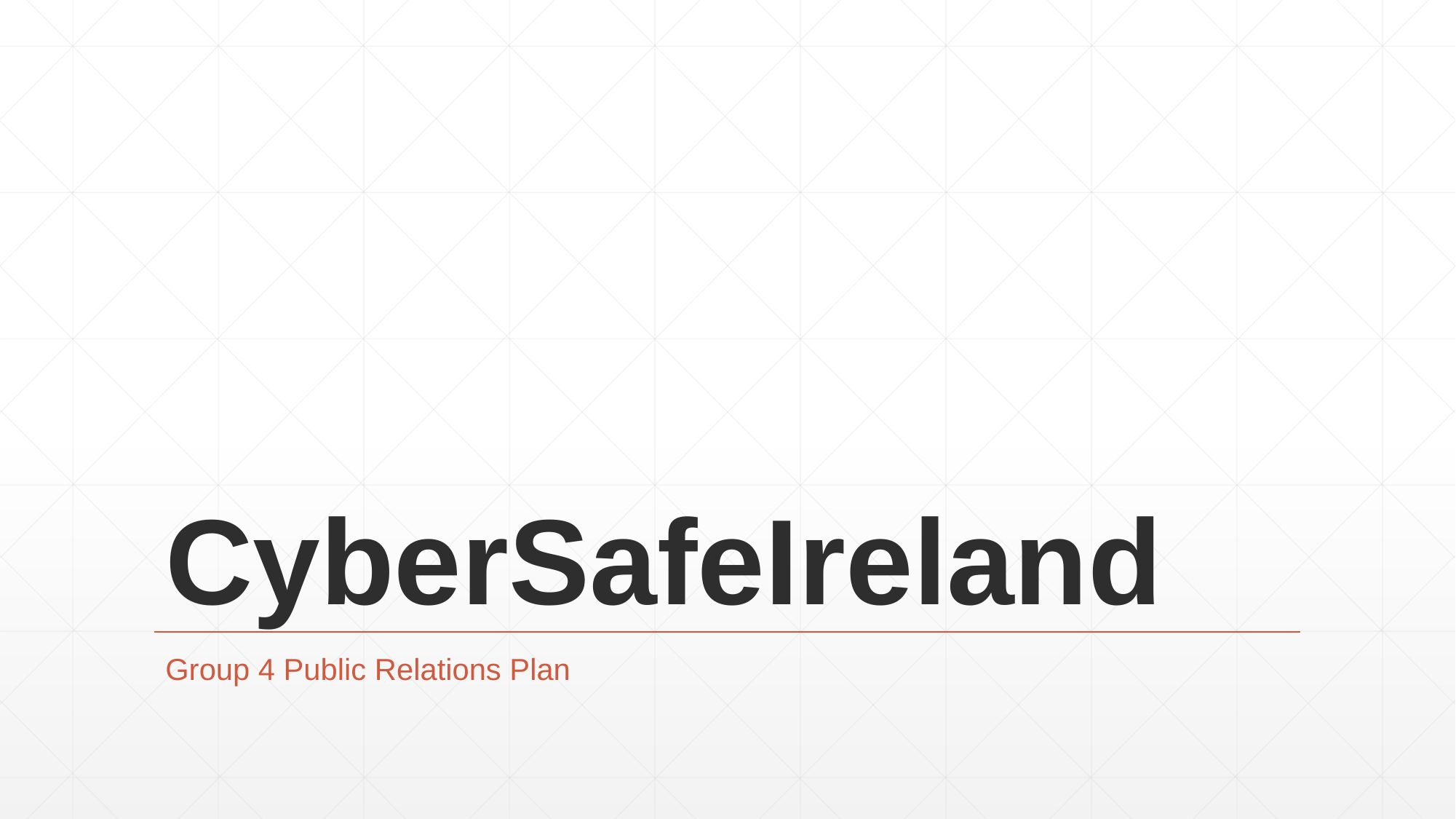

# CyberSafeIreland
Group 4 Public Relations Plan